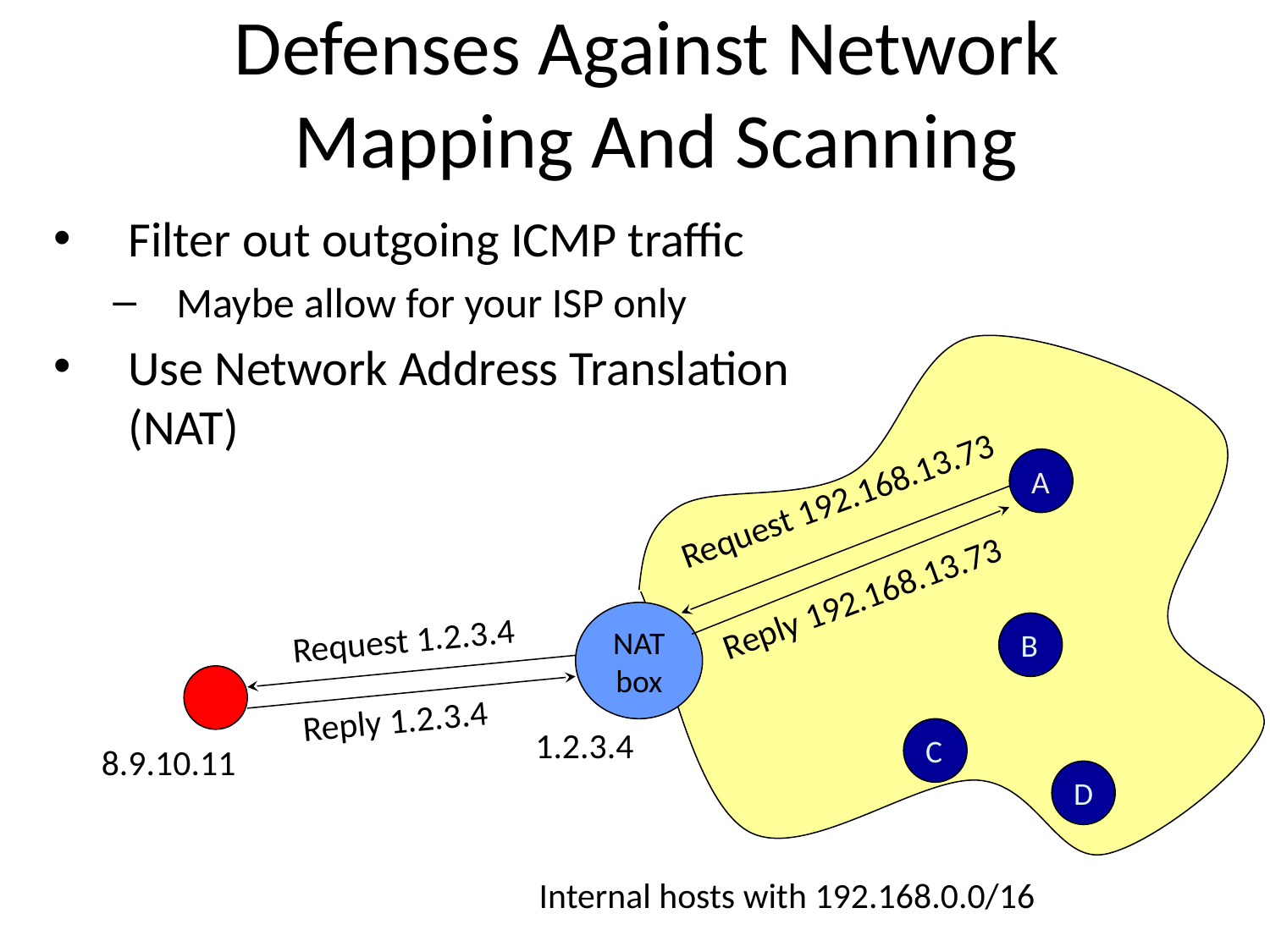

# Defenses Against Network Mapping And Scanning
Filter out outgoing ICMP traffic
Maybe allow for your ISP only
Use Network Address Translation
(NAT)

A
Request 192.168.13.73
Reply 192.168.13.73
NAT
box
Request 1.2.3.4
B

Reply 1.2.3.4
1.2.3.4
C
8.9.10.11
D
Internal hosts with 192.168.0.0/16